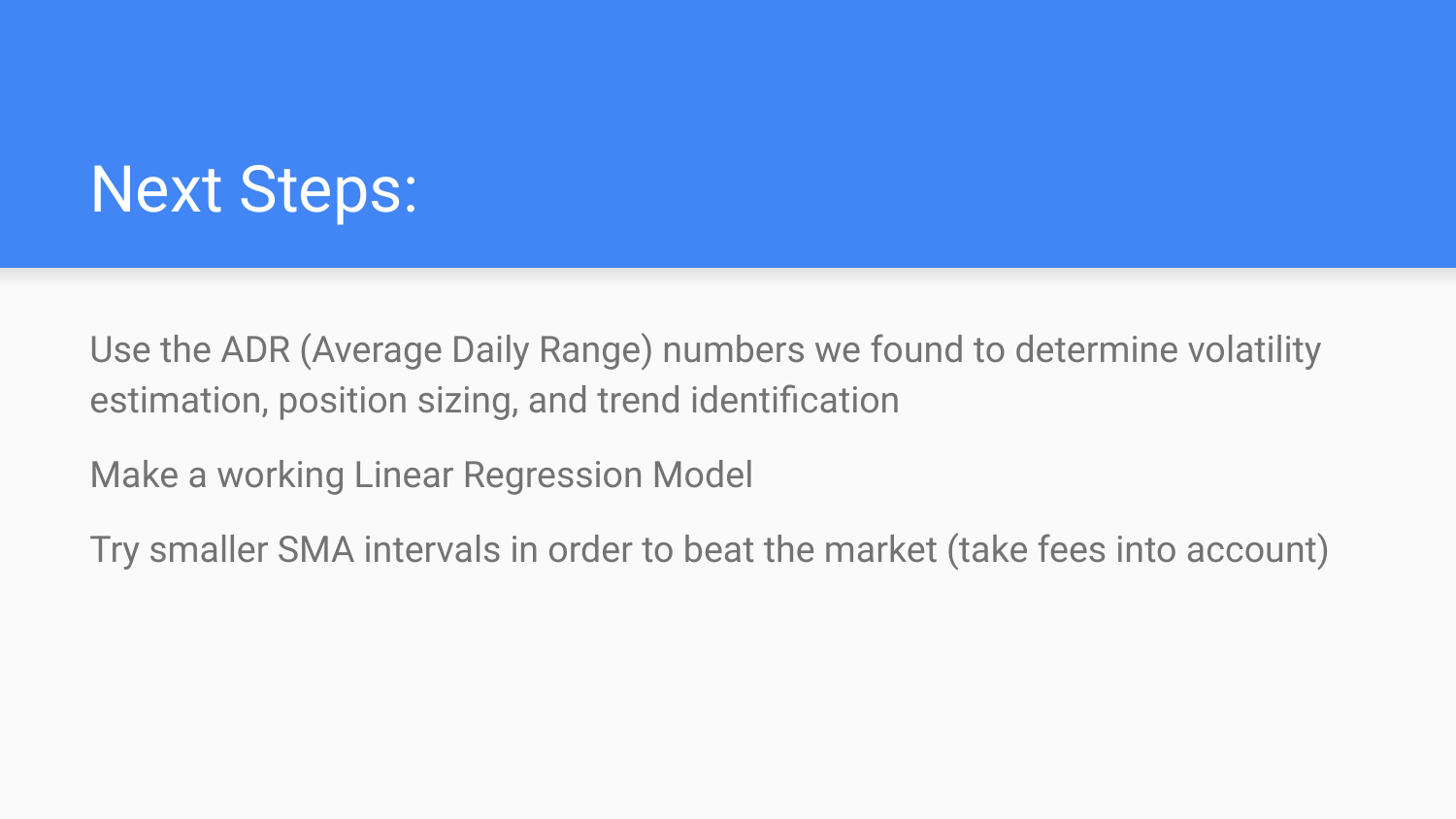

# Next Steps:
Use the ADR (Average Daily Range) numbers we found to determine volatility estimation, position sizing, and trend identification
Make a working Linear Regression Model
Try smaller SMA intervals in order to beat the market (take fees into account)